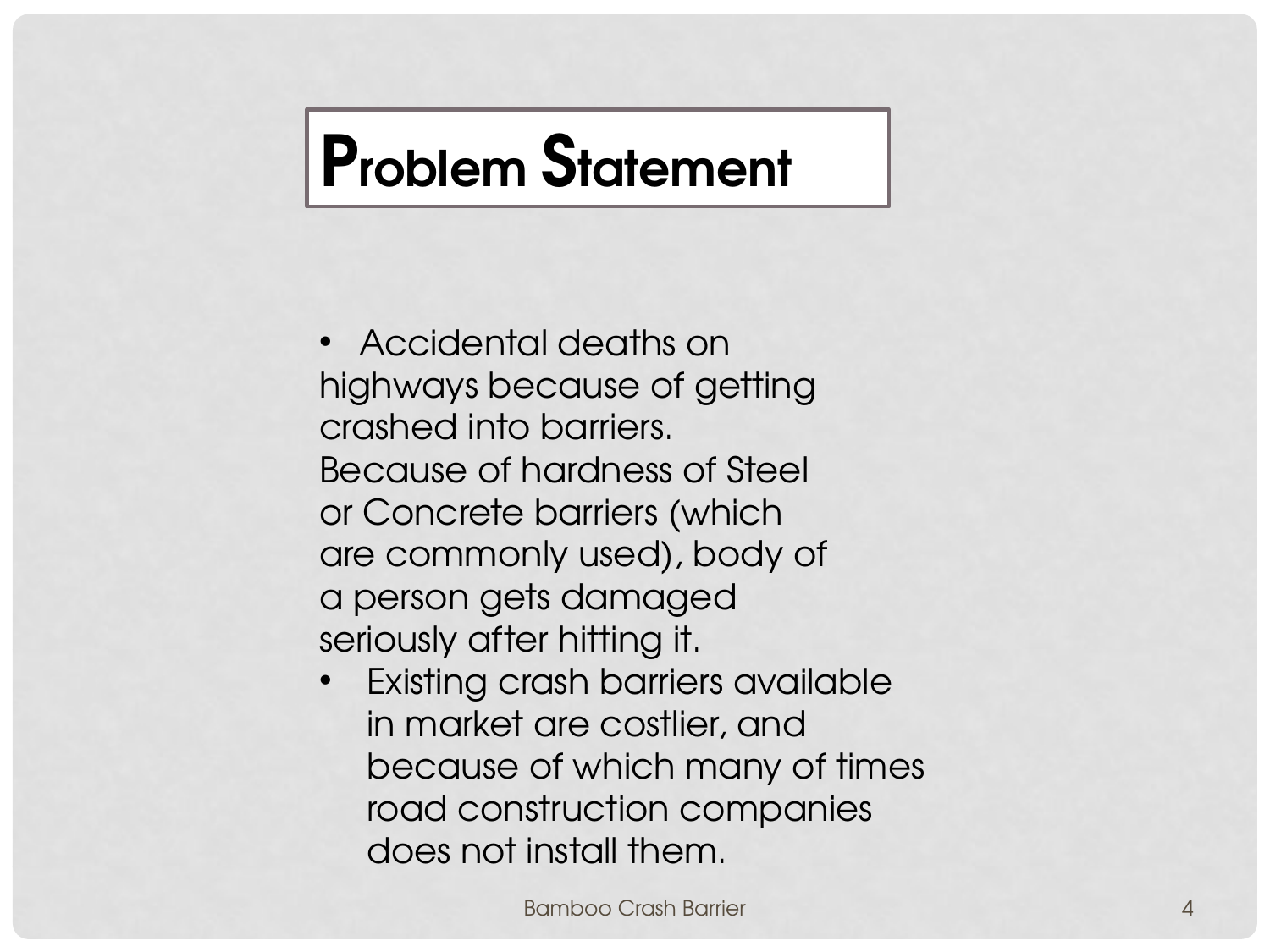

Problem Statement
Accidental deaths on
highways because of getting
crashed into barriers.
Because of hardness of Steel
or Concrete barriers (which
are commonly used), body of
a person gets damaged
seriously after hitting it.
Existing crash barriers available in market are costlier, and because of which many of times road construction companies does not install them.

Bamboo Crash Barrier
4